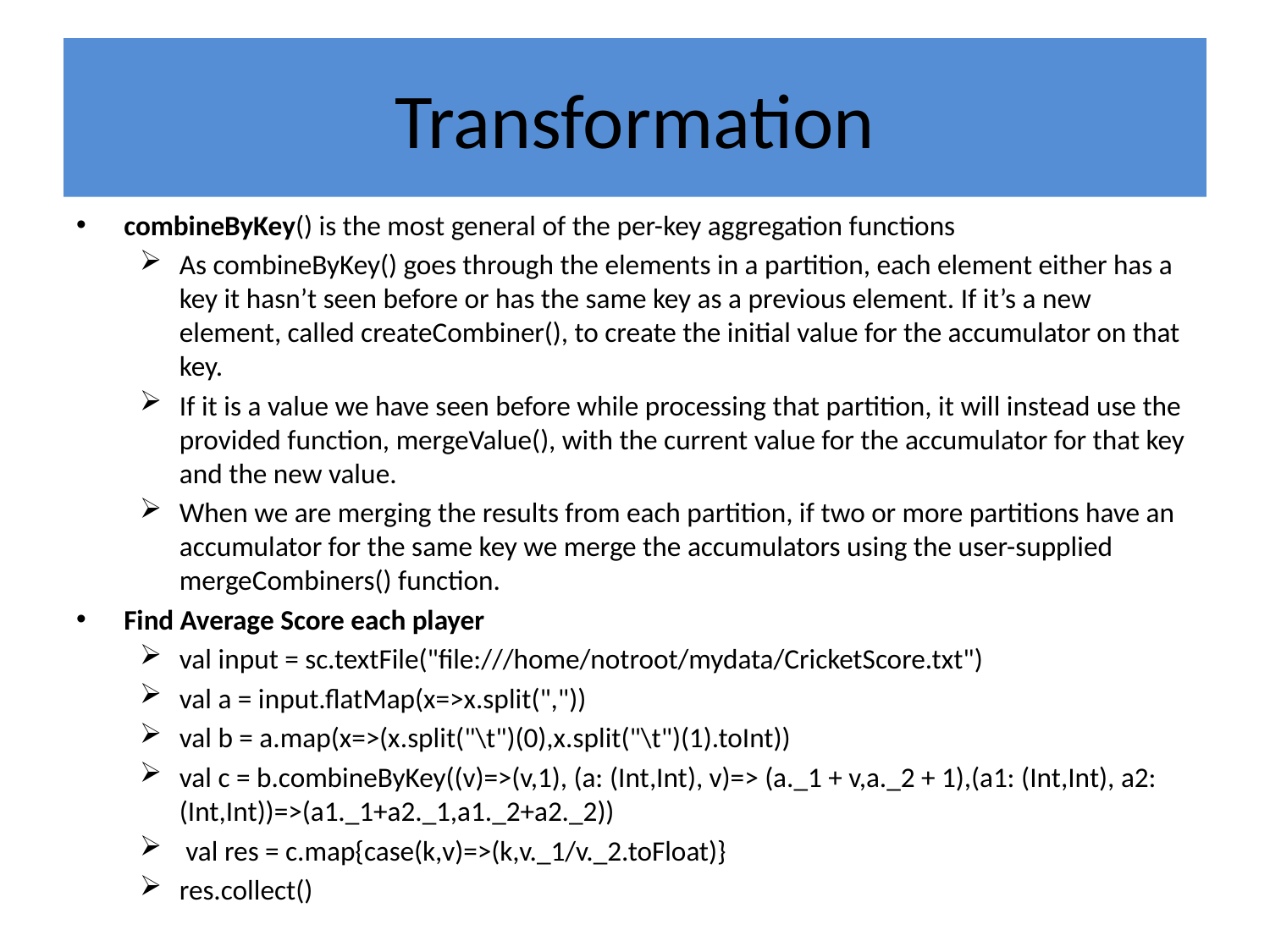

# Transformation
combineByKey() is the most general of the per-key aggregation functions
As combineByKey() goes through the elements in a partition, each element either has a key it hasn’t seen before or has the same key as a previous element. If it’s a new element, called createCombiner(), to create the initial value for the accumulator on that key.
If it is a value we have seen before while processing that partition, it will instead use the provided function, mergeValue(), with the current value for the accumulator for that key and the new value.
When we are merging the results from each partition, if two or more partitions have an accumulator for the same key we merge the accumulators using the user-supplied mergeCombiners() function.
Find Average Score each player
val input = sc.textFile("file:///home/notroot/mydata/CricketScore.txt")
val a = input.flatMap(x=>x.split(","))
val b = a.map(x=>(x.split("\t")(0),x.split("\t")(1).toInt))
val c = b.combineByKey((v)=>(v,1), (a: (Int,Int), v)=> (a._1 + v,a._2 + 1),(a1: (Int,Int), a2:(Int,Int))=>(a1._1+a2._1,a1._2+a2._2))
 val res = c.map{case(k,v)=>(k,v._1/v._2.toFloat)}
res.collect()